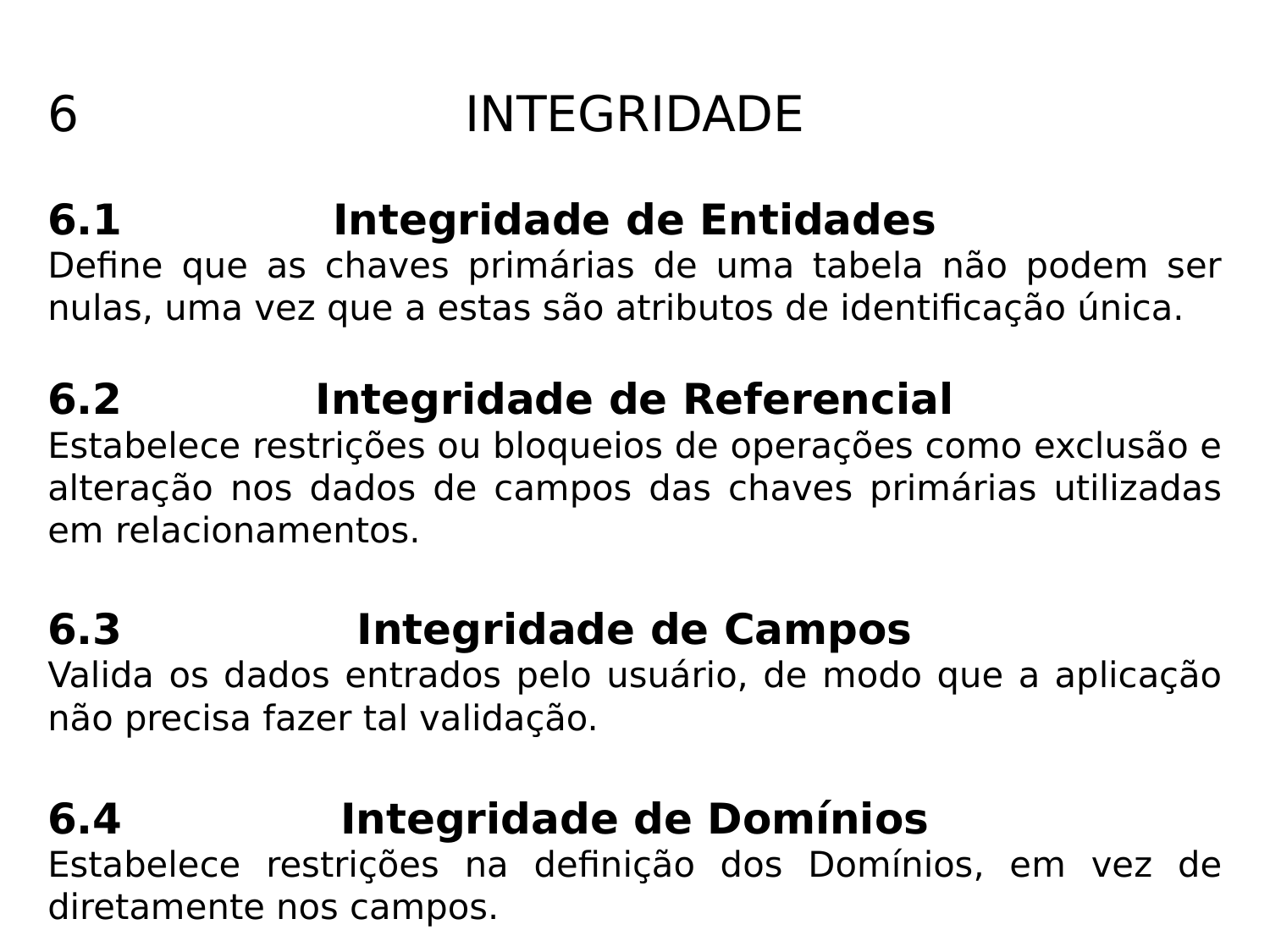

6

INTEGRIDADE

Integridade de Entidades
6.1

Define que as chaves primárias de uma tabela não podem ser nulas, uma vez que a estas são atributos de identificação única.
Integridade de Referencial
6.2

Estabelece restrições ou bloqueios de operações como exclusão e alteração nos dados de campos das chaves primárias utilizadas em relacionamentos.
Integridade de Campos
6.3

Valida os dados entrados pelo usuário, de modo que a aplicação não precisa fazer tal validação.
Integridade de Domínios
6.4

Estabelece restrições na definição dos Domínios, em vez de diretamente nos campos.